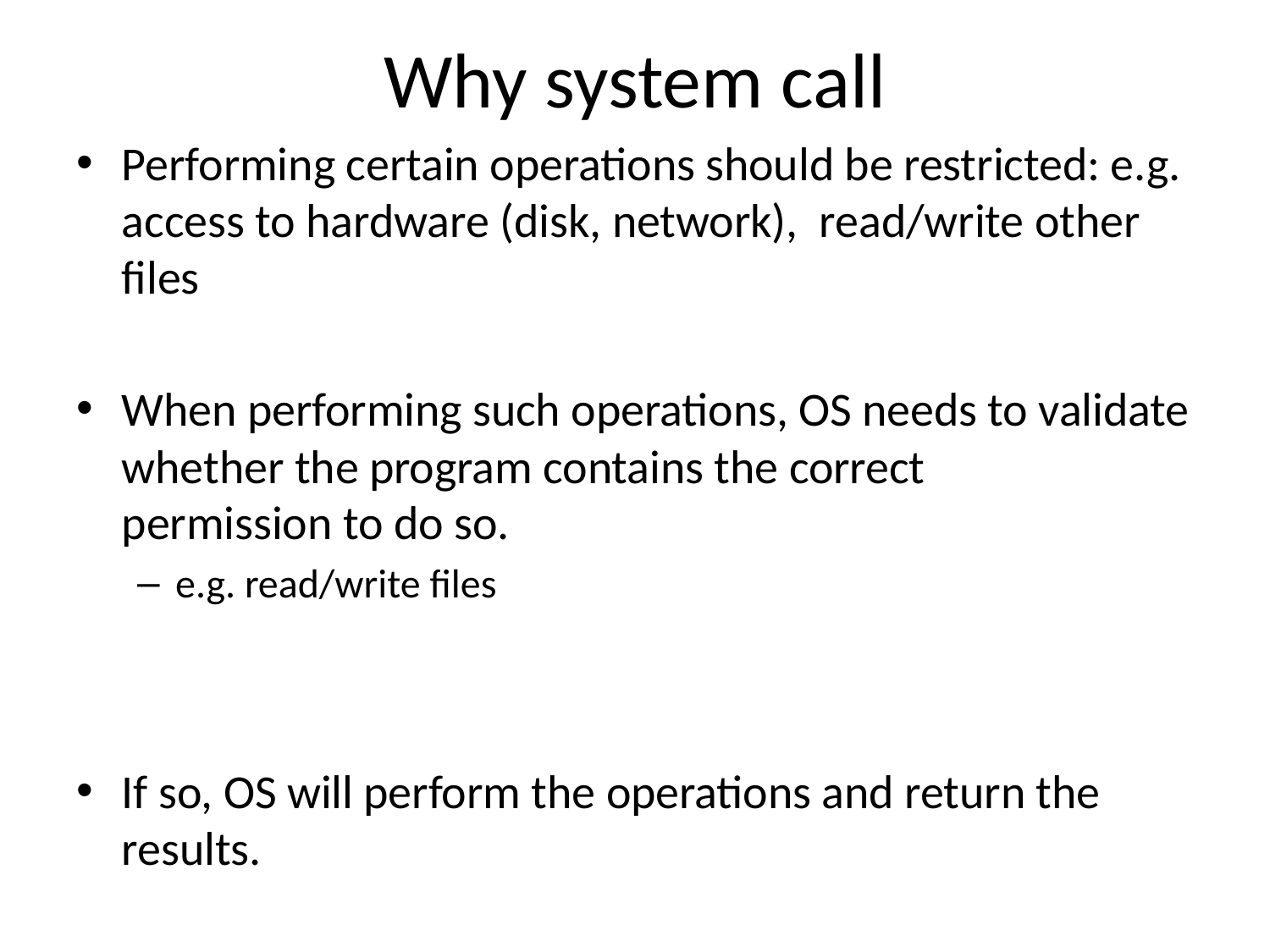

# Why system call
Performing certain operations should be restricted: e.g. access to hardware (disk, network),  read/write other files

When performing such operations, OS needs to validate whether the program contains the correct
permission to do so.
e.g. read/write files

If so, OS will perform the operations and return the
results.